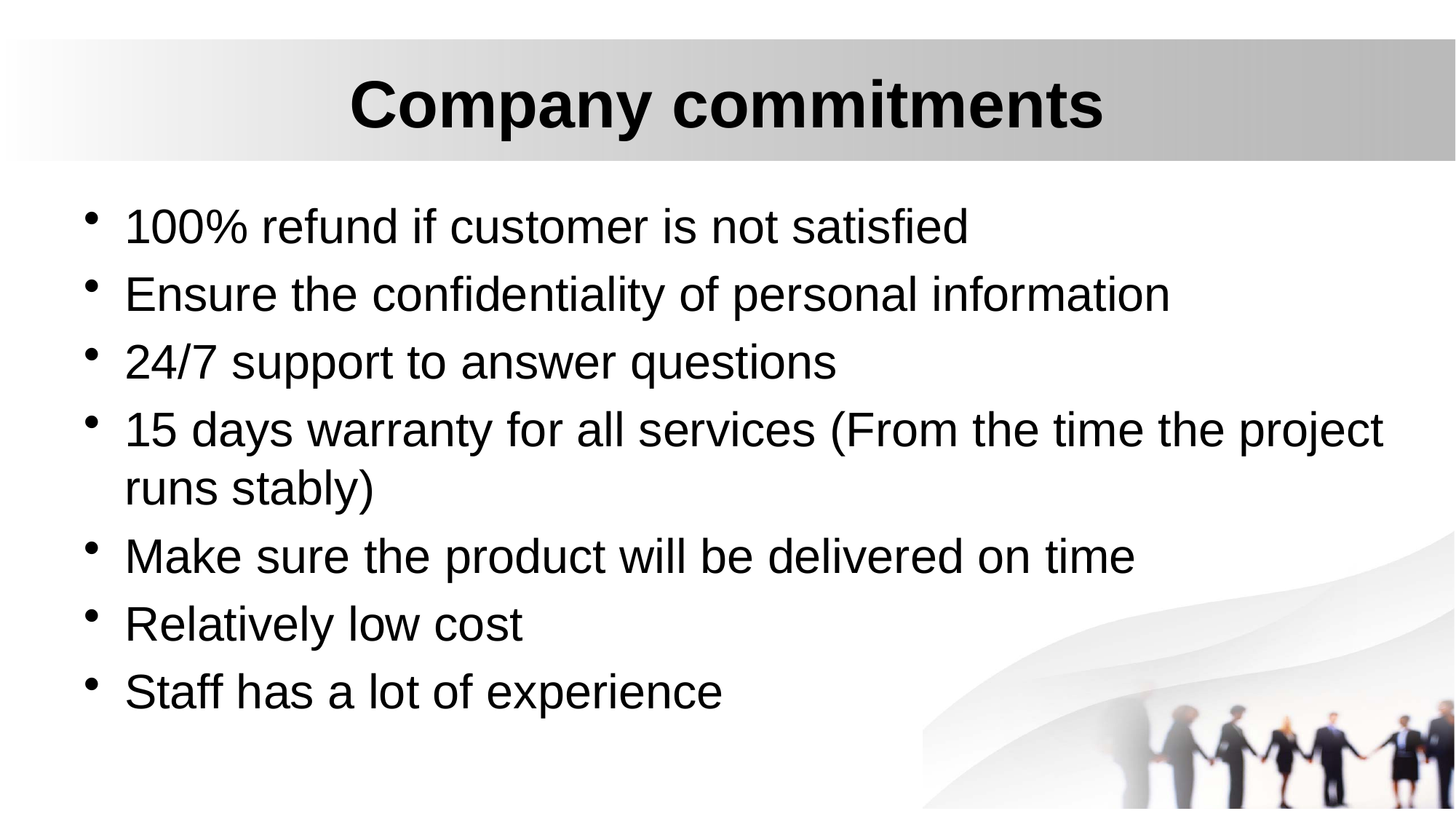

# Company commitments
100% refund if customer is not satisfied
Ensure the confidentiality of personal information
24/7 support to answer questions
15 days warranty for all services (From the time the project runs stably)
Make sure the product will be delivered on time
Relatively low cost
Staff has a lot of experience